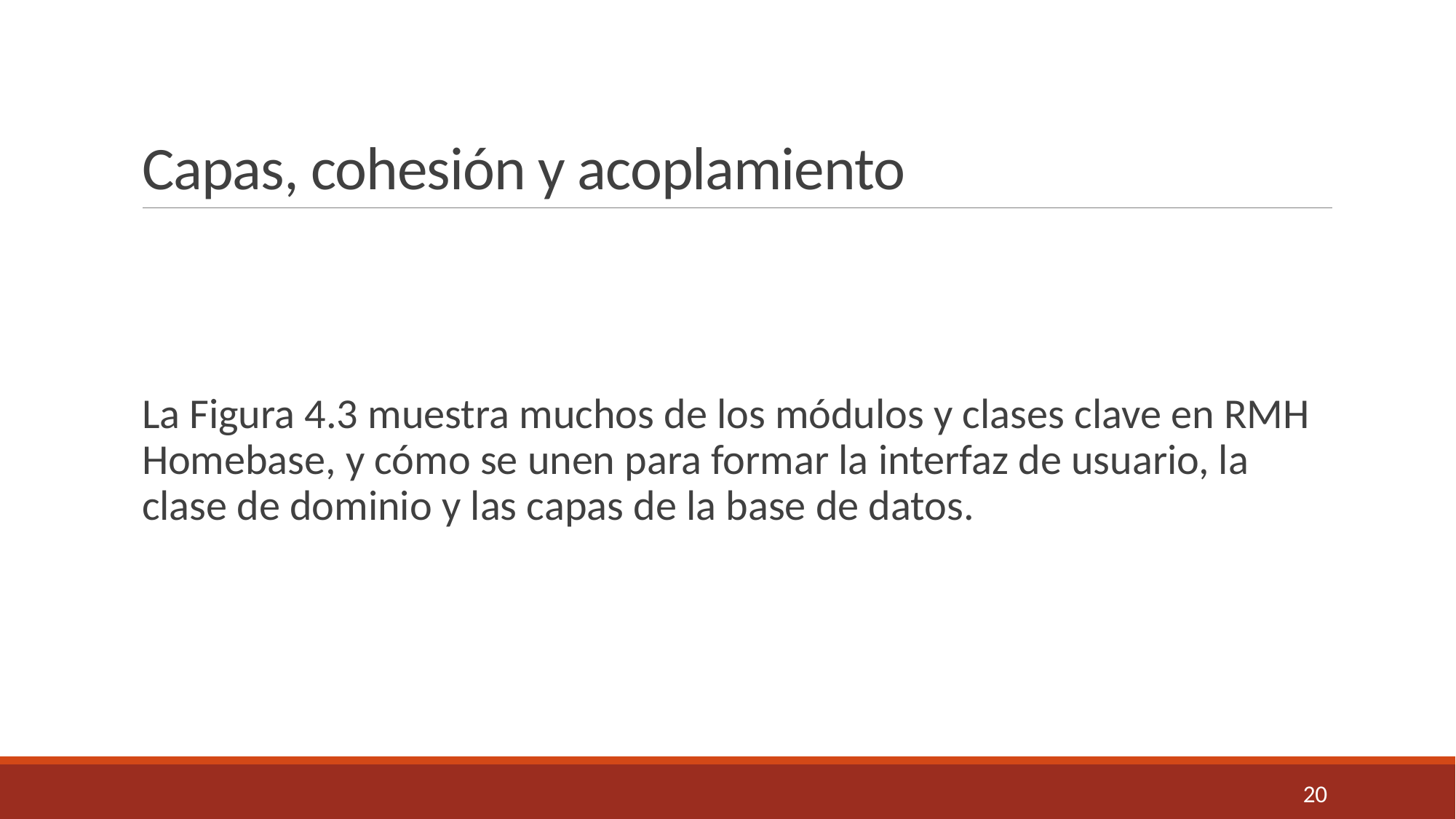

# Capas, cohesión y acoplamiento
La Figura 4.3 muestra muchos de los módulos y clases clave en RMH Homebase, y cómo se unen para formar la interfaz de usuario, la clase de dominio y las capas de la base de datos.
20